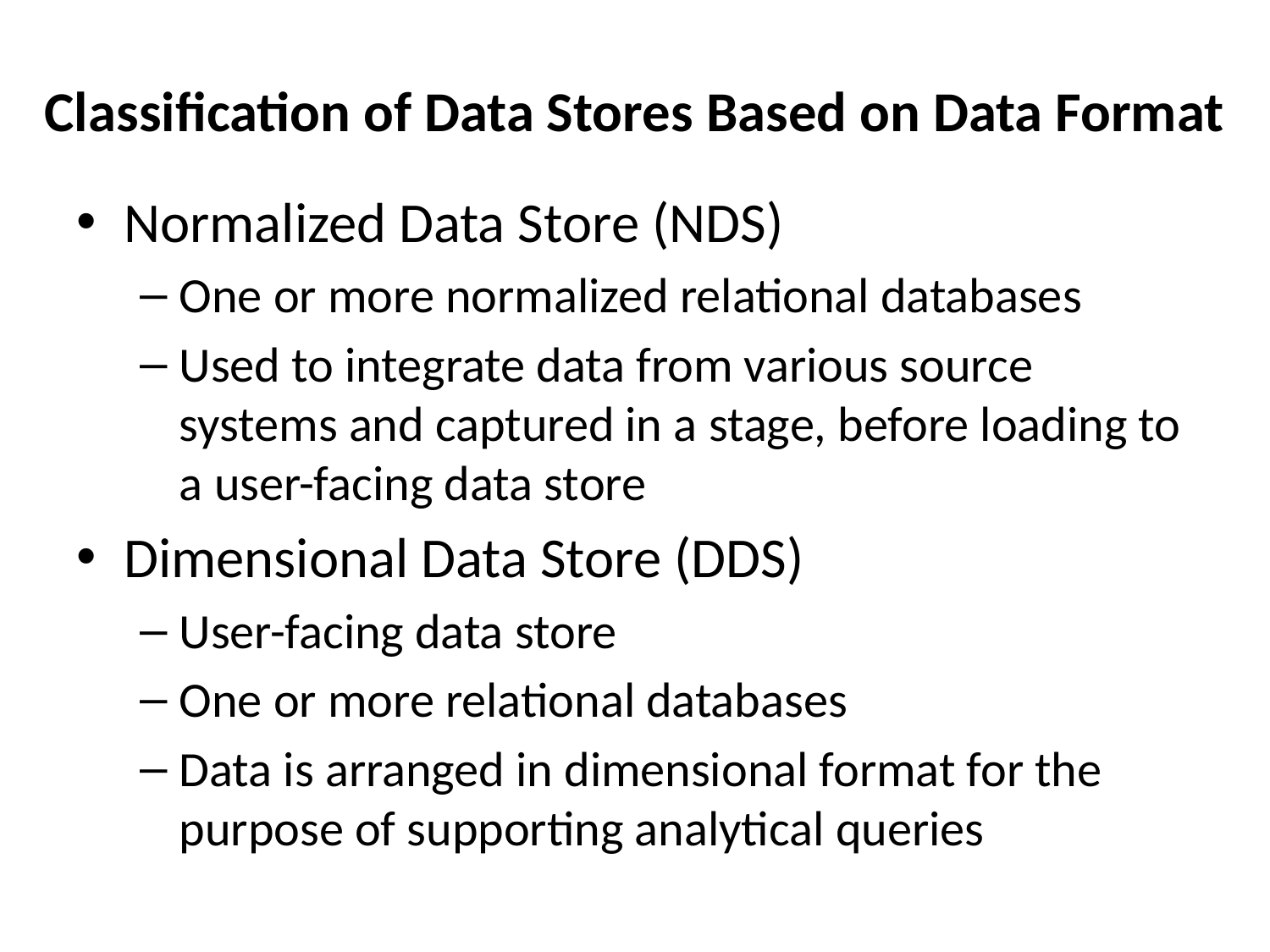

# Classification of Data Stores Based on Data Format
Normalized Data Store (NDS)
One or more normalized relational databases
Used to integrate data from various source systems and captured in a stage, before loading to a user-facing data store
Dimensional Data Store (DDS)
User-facing data store
One or more relational databases
Data is arranged in dimensional format for the purpose of supporting analytical queries